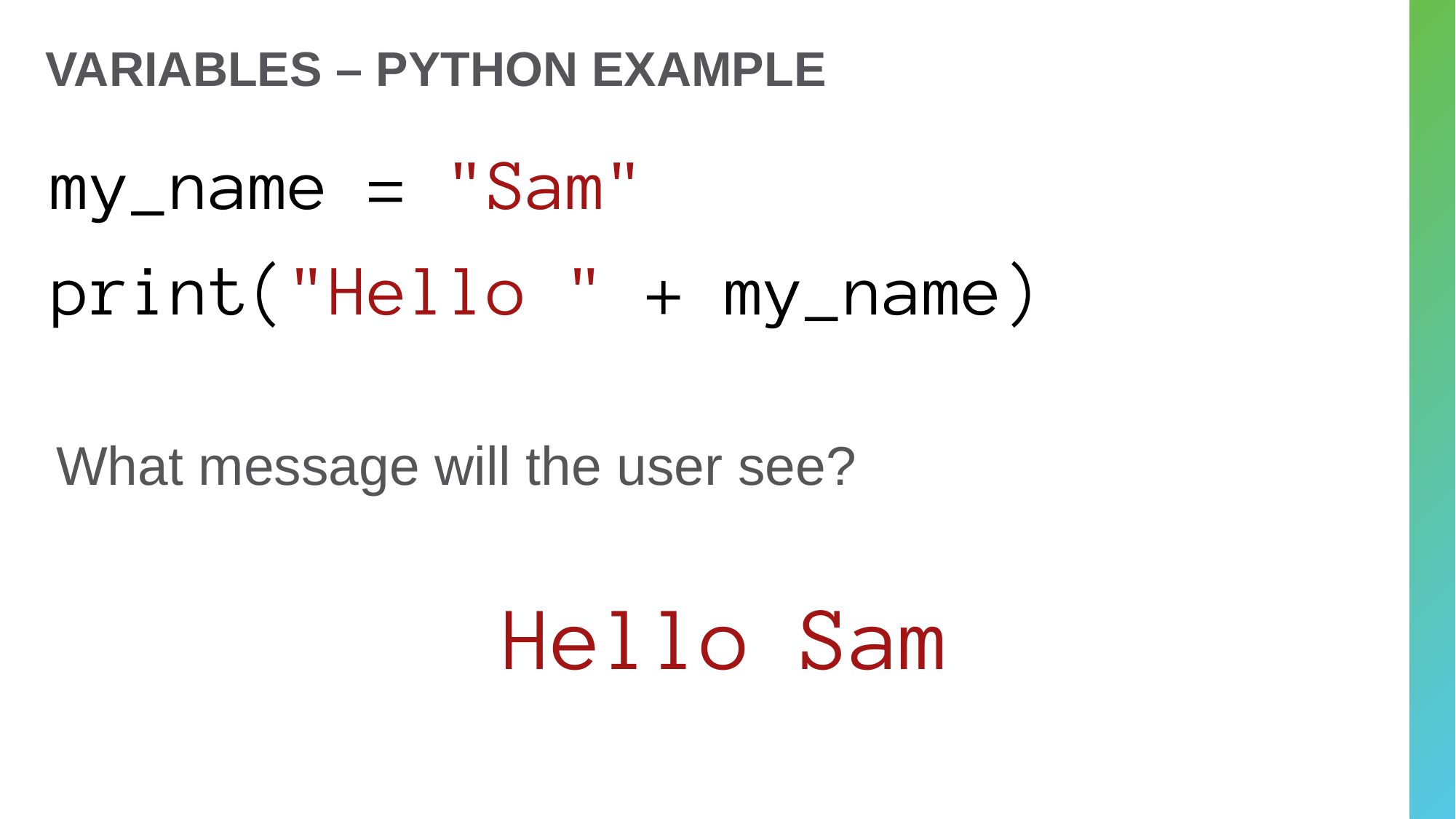

# Variables – Python Example
my_name = "Sam"
print("Hello " + my_name)

What message will the user see?
Hello Sam